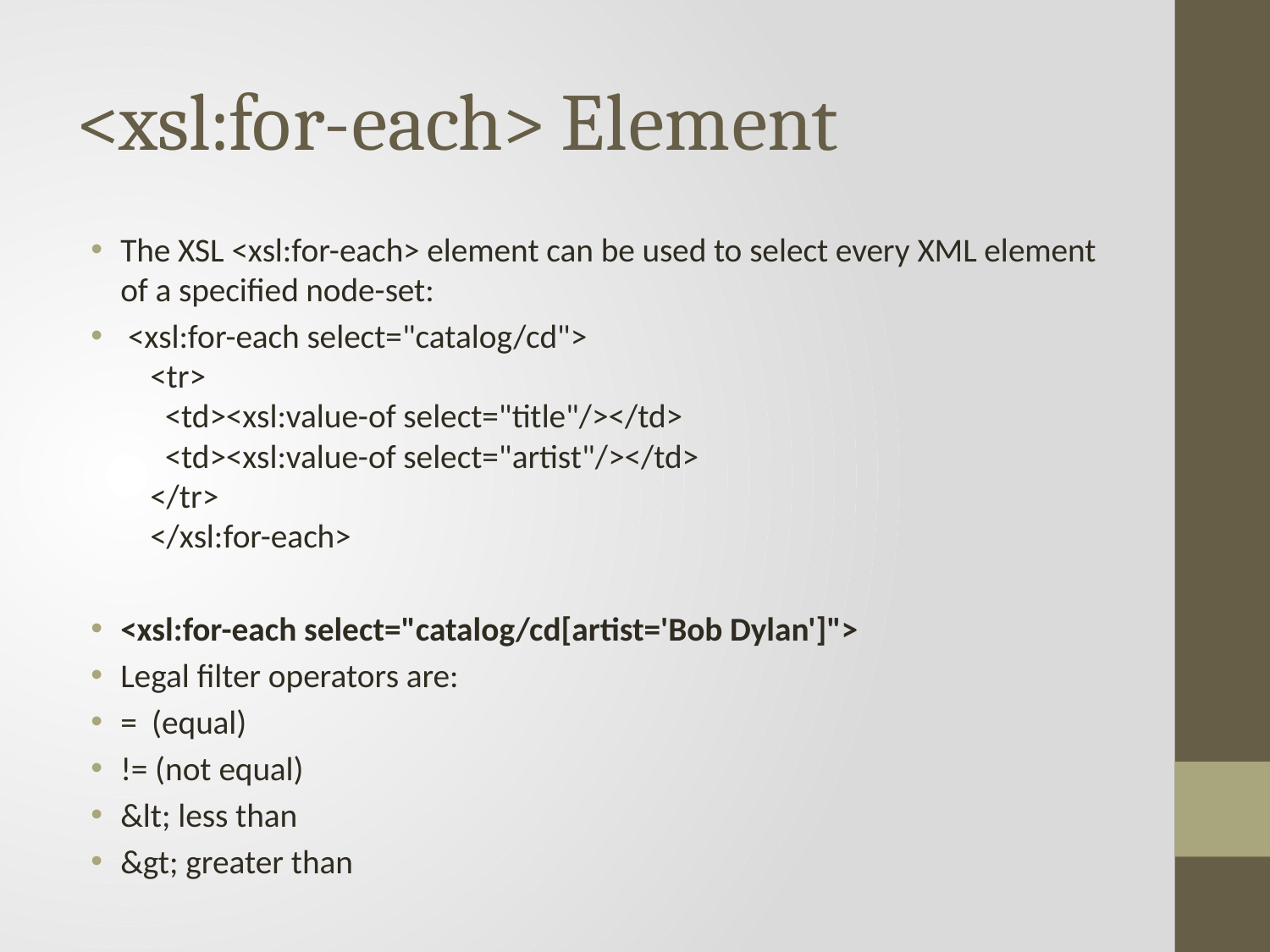

# <xsl:for-each> Element
The XSL <xsl:for-each> element can be used to select every XML element of a specified node-set:
 <xsl:for-each select="catalog/cd">
    <tr>
      <td><xsl:value-of select="title"/></td>
      <td><xsl:value-of select="artist"/></td>
    </tr>
    </xsl:for-each>

<xsl:for-each select="catalog/cd[artist='Bob Dylan']">
Legal filter operators are:
=  (equal)
!= (not equal)
&lt; less than
&gt; greater than